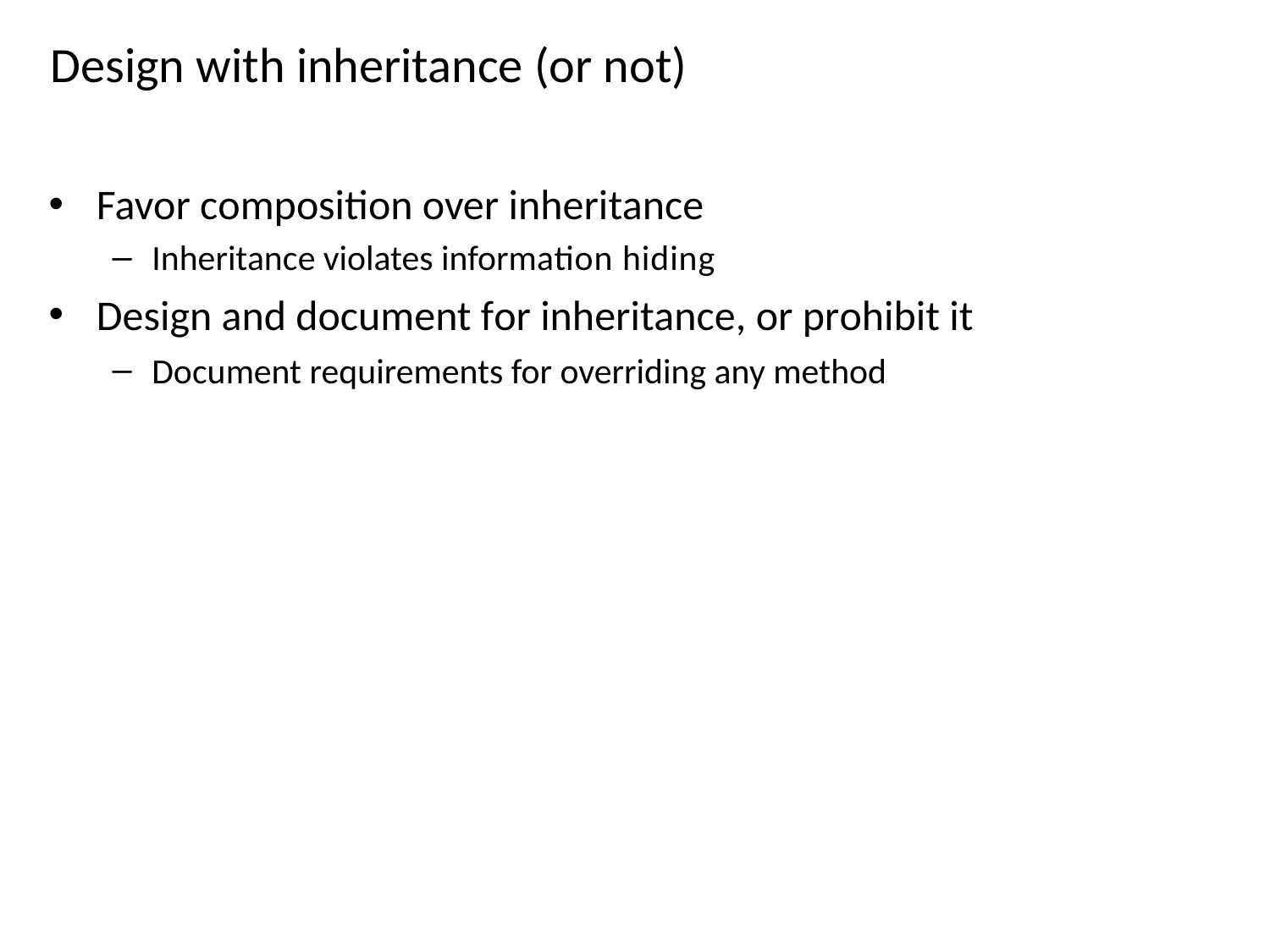

# Design with inheritance (or not)
Favor composition over inheritance
Inheritance violates information hiding

Design and document for inheritance, or prohibit it

Document requirements for overriding any method